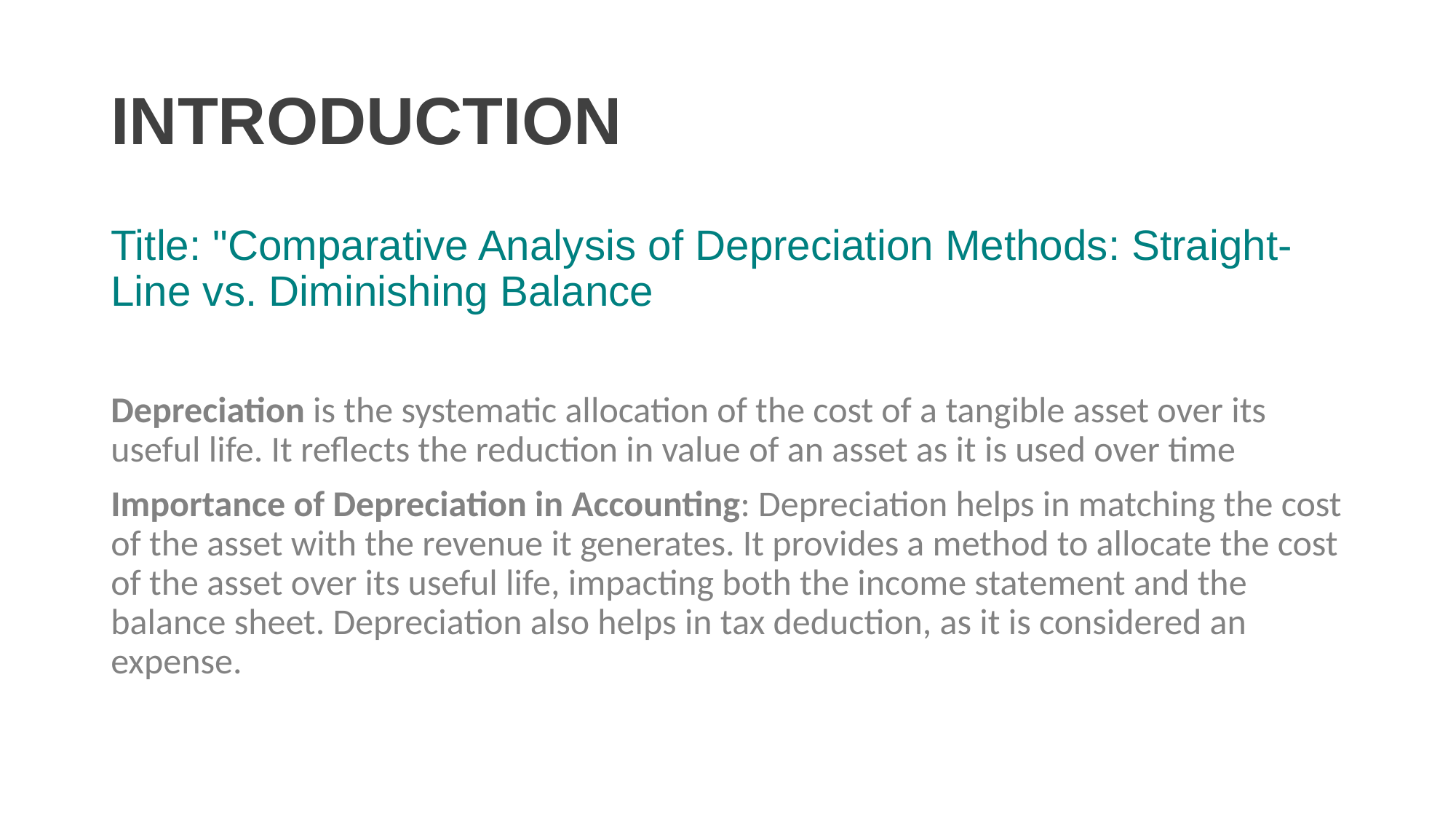

# INTRODUCTION
Title: "Comparative Analysis of Depreciation Methods: Straight-Line vs. Diminishing Balance

Depreciation is the systematic allocation of the cost of a tangible asset over its useful life. It reflects the reduction in value of an asset as it is used over time
Importance of Depreciation in Accounting: Depreciation helps in matching the cost of the asset with the revenue it generates. It provides a method to allocate the cost of the asset over its useful life, impacting both the income statement and the balance sheet. Depreciation also helps in tax deduction, as it is considered an expense.